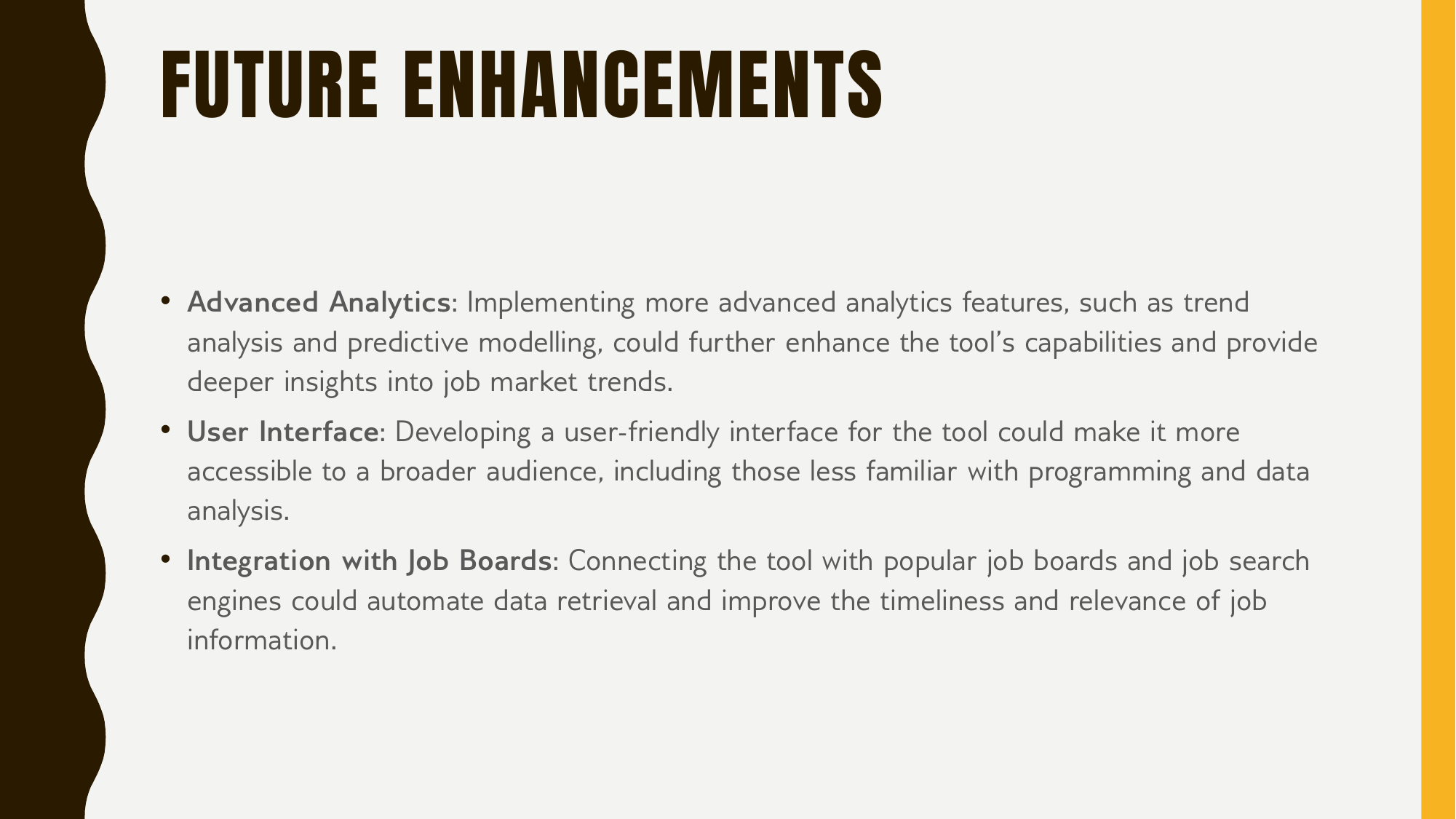

# Future Enhancements
Advanced Analytics: Implementing more advanced analytics features, such as trend analysis and predictive modelling, could further enhance the tool’s capabilities and provide deeper insights into job market trends.
User Interface: Developing a user-friendly interface for the tool could make it more accessible to a broader audience, including those less familiar with programming and data analysis.
Integration with Job Boards: Connecting the tool with popular job boards and job search engines could automate data retrieval and improve the timeliness and relevance of job information.